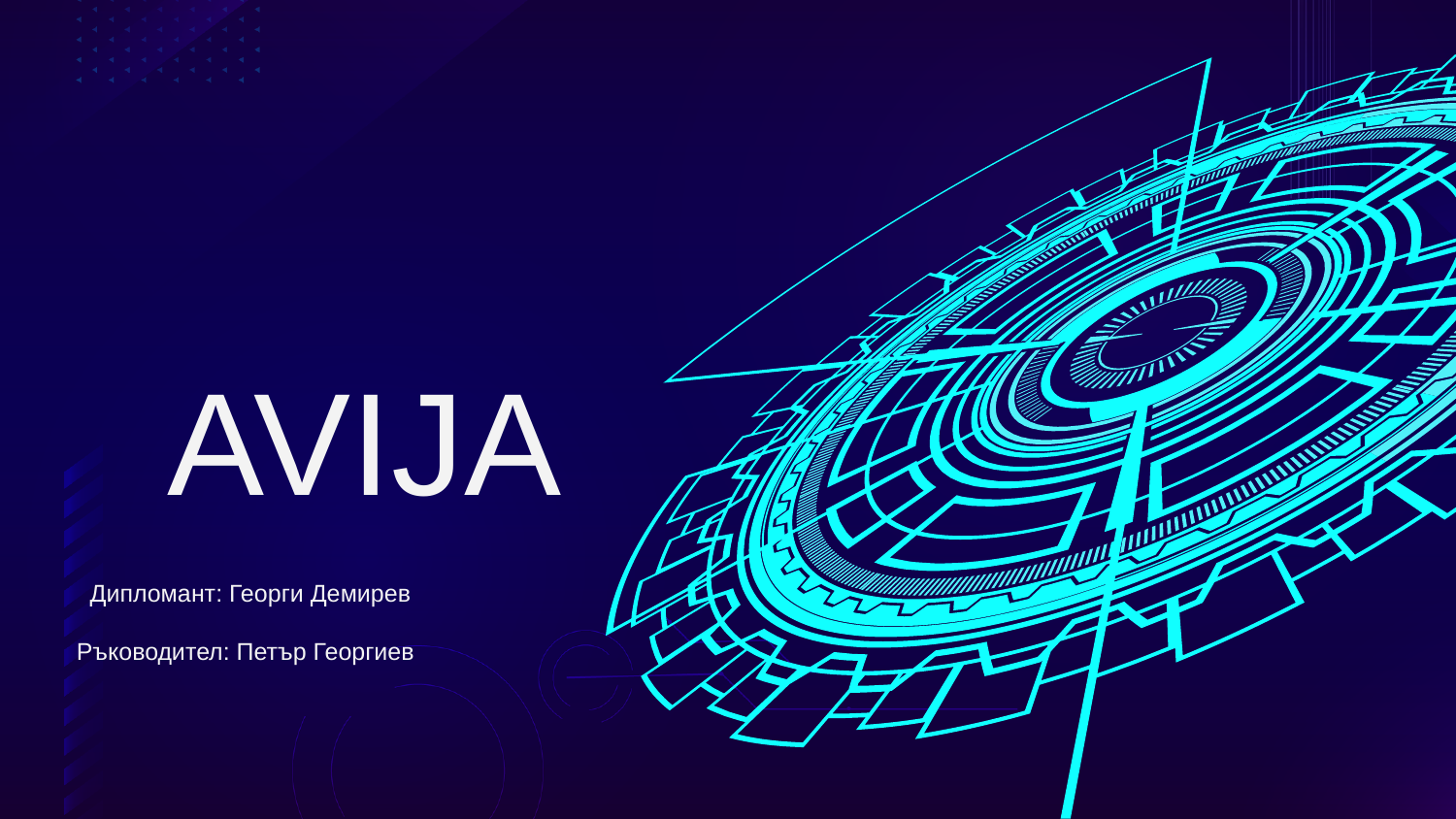

# AVIJA
  Дипломант: Георги Демирев

Ръководител: Петър Георгиев